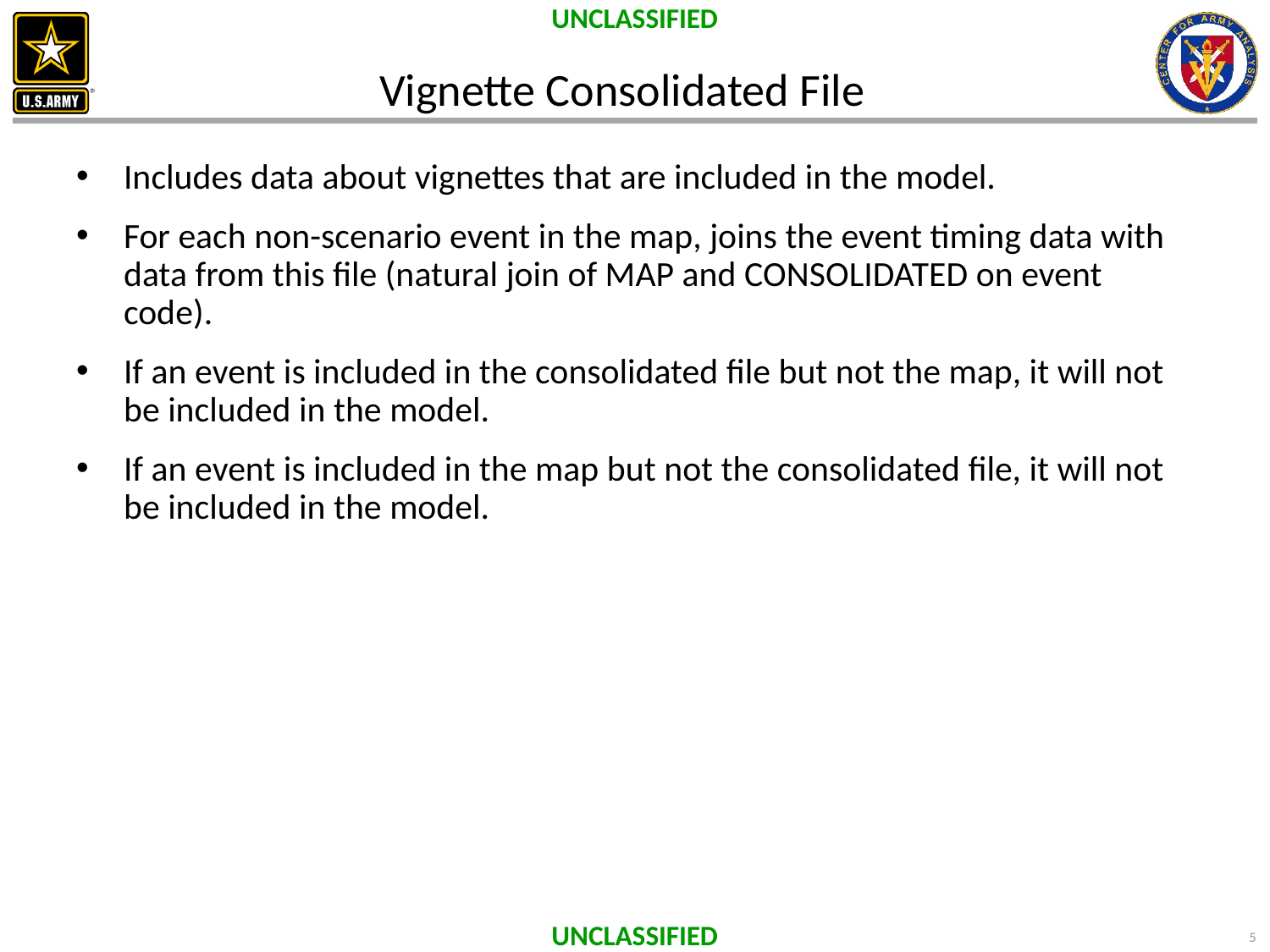

# Vignette Consolidated File
Includes data about vignettes that are included in the model.
For each non-scenario event in the map, joins the event timing data with data from this file (natural join of MAP and CONSOLIDATED on event code).
If an event is included in the consolidated file but not the map, it will not be included in the model.
If an event is included in the map but not the consolidated file, it will not be included in the model.

5